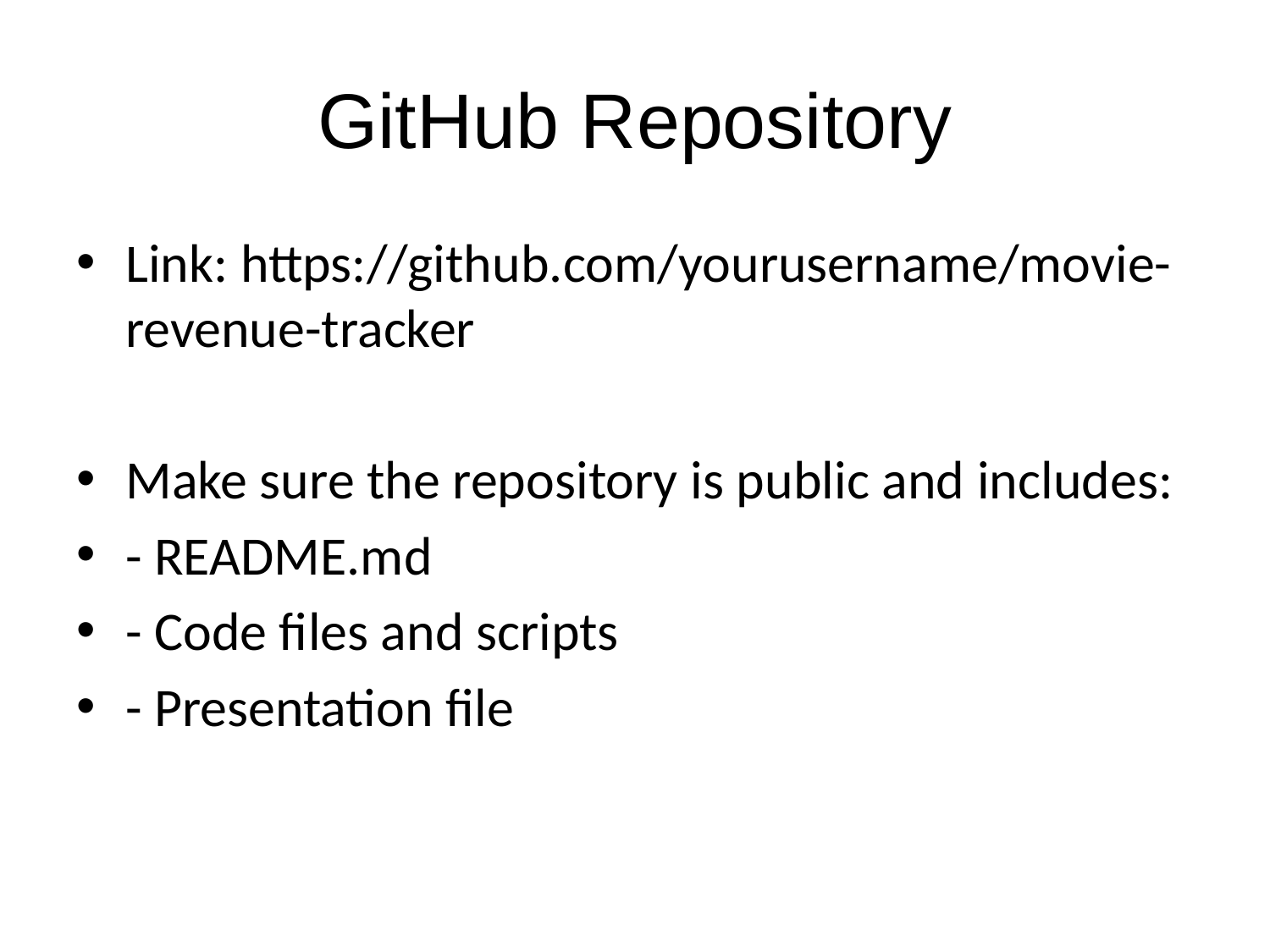

# GitHub Repository
Link: https://github.com/yourusername/movie-revenue-tracker

Make sure the repository is public and includes:
- README.md
- Code files and scripts
- Presentation file